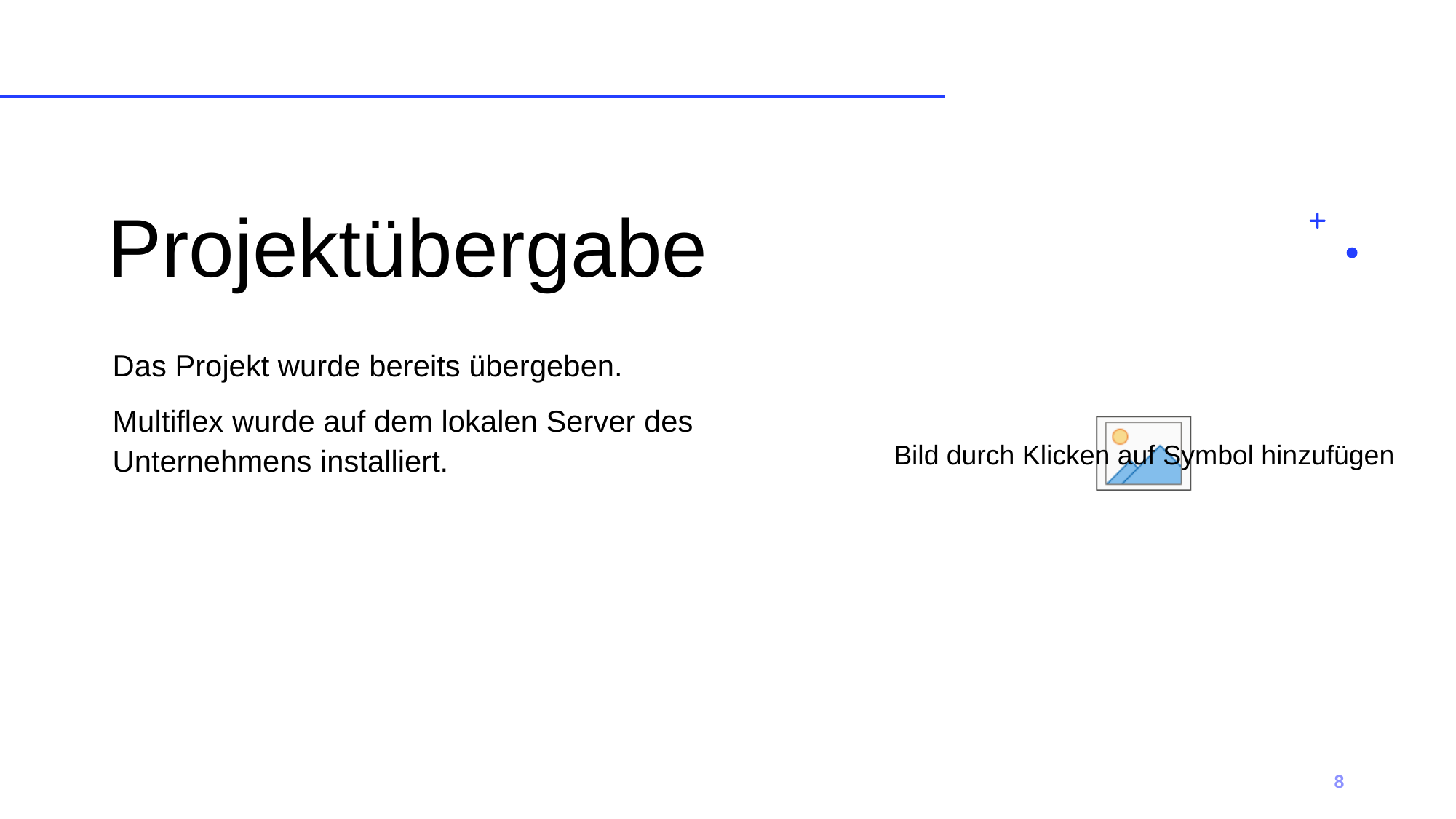

# Projektübergabe

Das Projekt wurde bereits übergeben.
Multiflex wurde auf dem lokalen Server des Unternehmens installiert.
8